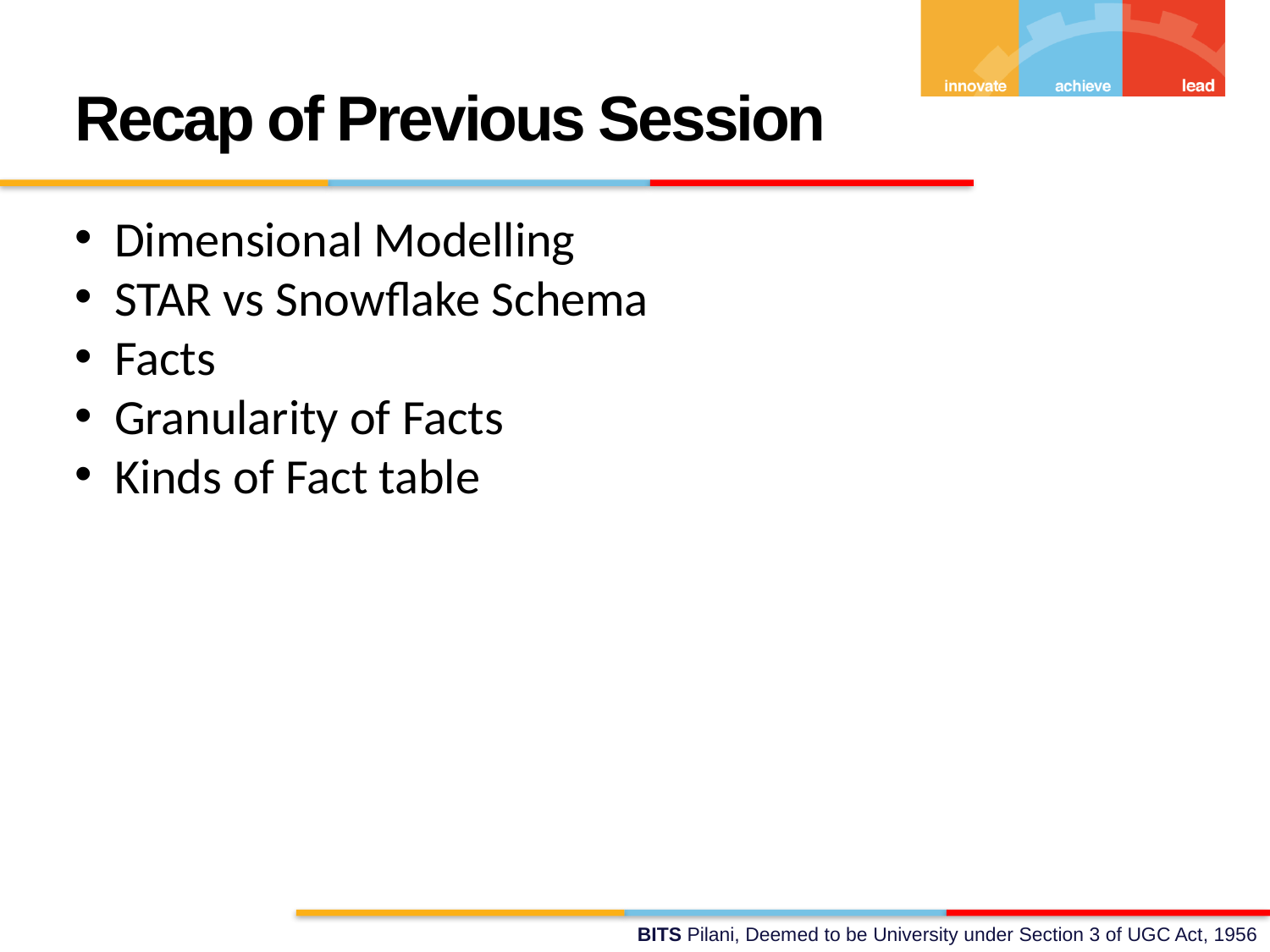

Recap of Previous Session
Dimensional Modelling
STAR vs Snowflake Schema
Facts
Granularity of Facts
Kinds of Fact table